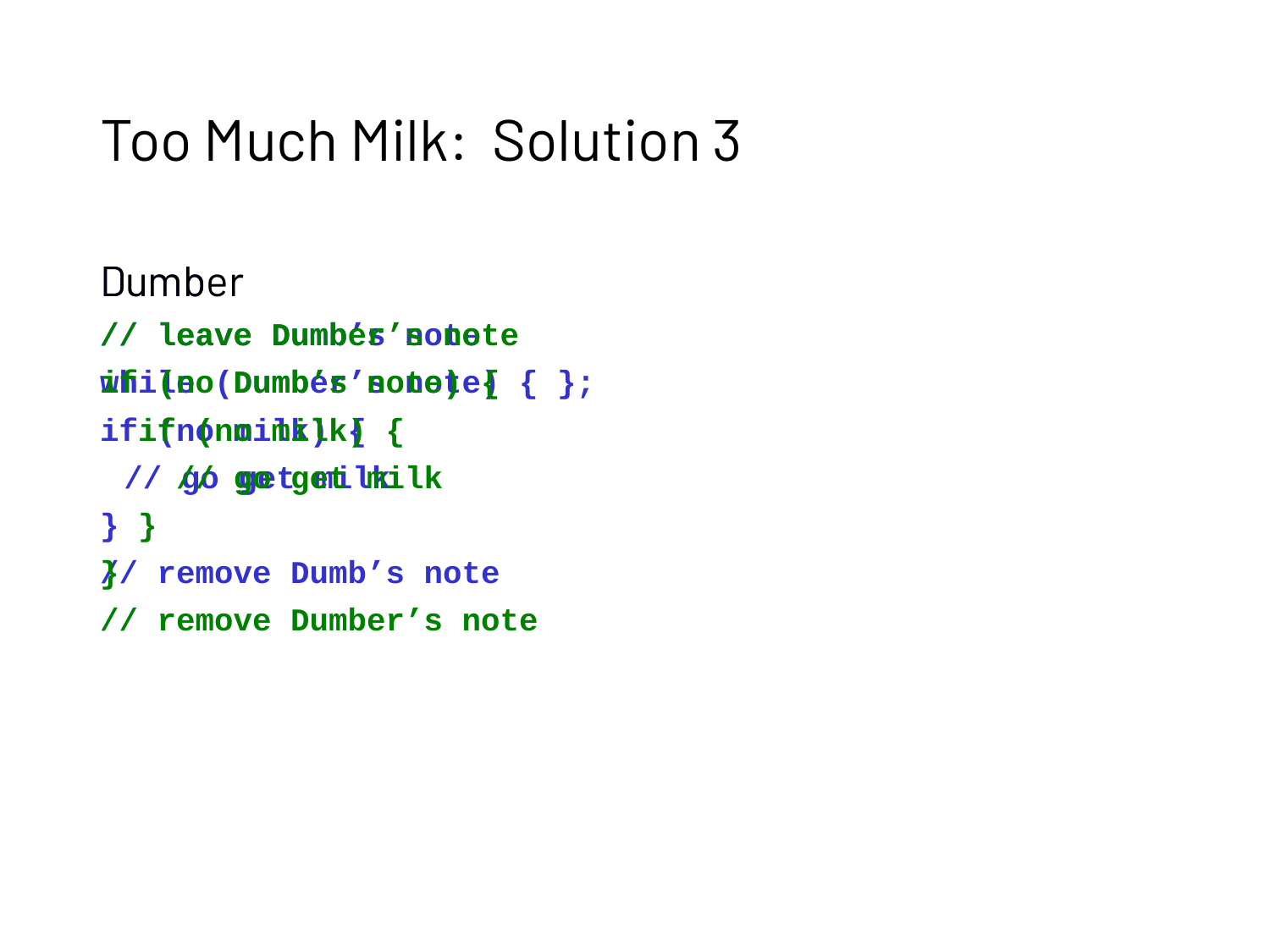

# Too Much Milk:  Solution 3
Dumb
// leave Dumb’s note
while (Dumber’s note) { };
if (no milk) {
	// go get milk
}
// remove Dumb’s note
Dumber
// leave Dumber’s note
if (no Dumb’s note) {
  if (no milk) {
    // go get milk
  }
}
// remove Dumber’s note